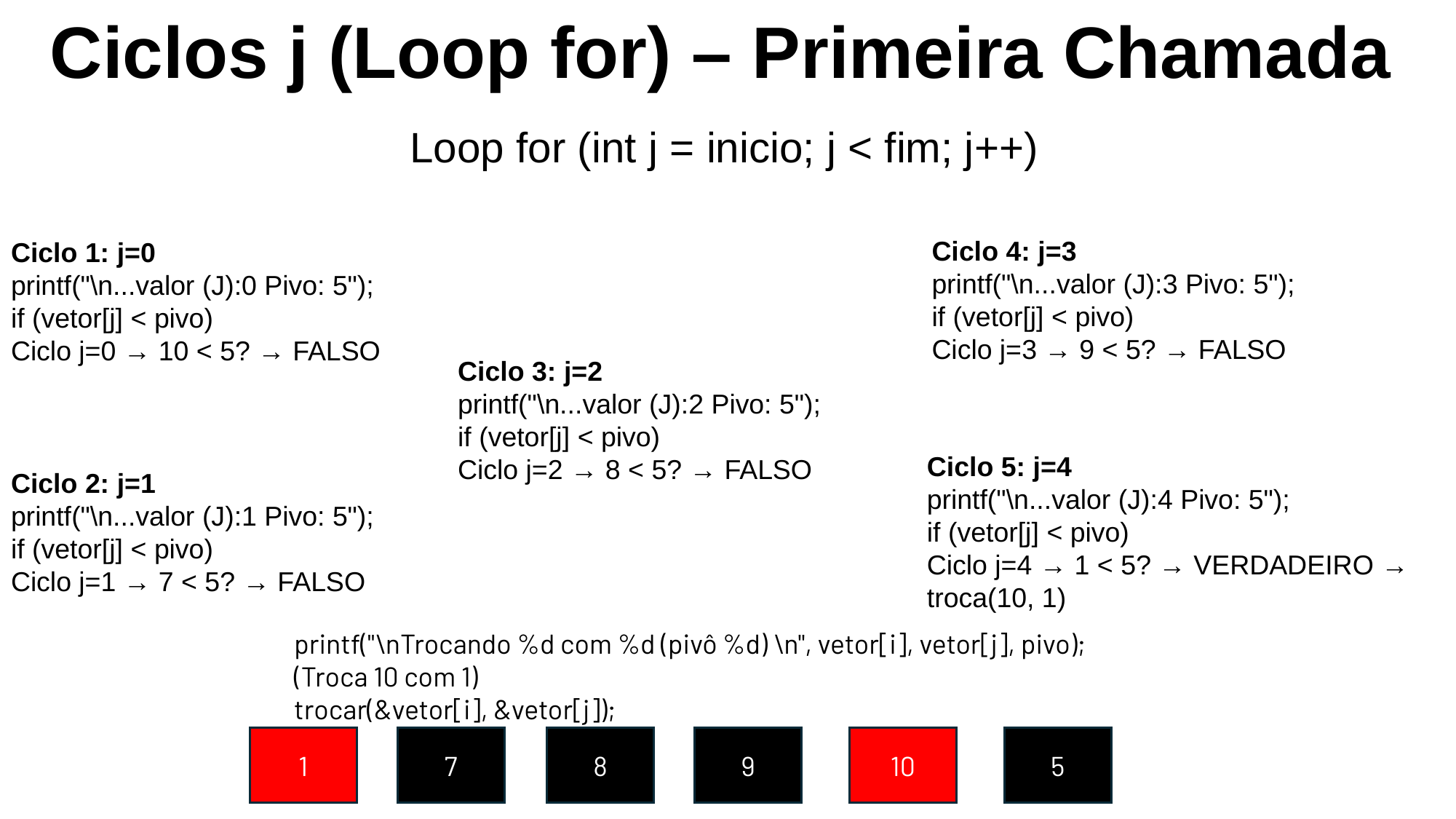

Ciclos j (Loop for) – Primeira Chamada
Loop for (int j = inicio; j < fim; j++)

Ciclo 1: j=0
printf("\n...valor (J):0 Pivo: 5");
if (vetor[j] < pivo)
Ciclo j=0 → 10 < 5? → FALSO

Ciclo 4: j=3
printf("\n...valor (J):3 Pivo: 5");
if (vetor[j] < pivo)
Ciclo j=3 → 9 < 5? → FALSO

Ciclo 3: j=2
printf("\n...valor (J):2 Pivo: 5");
if (vetor[j] < pivo)
Ciclo j=2 → 8 < 5? → FALSO

Ciclo 5: j=4
printf("\n...valor (J):4 Pivo: 5");
if (vetor[j] < pivo)
Ciclo j=4 → 1 < 5? → VERDADEIRO → troca(10, 1)

Ciclo 2: j=1
printf("\n...valor (J):1 Pivo: 5");
if (vetor[j] < pivo)
Ciclo j=1 → 7 < 5? → FALSO

printf("\nTrocando %d com %d (pivô %d) \n", vetor[i], vetor[j], pivo); (Troca 10 com 1)
trocar(&vetor[i], &vetor[j]);

5
9
10
8
7
1